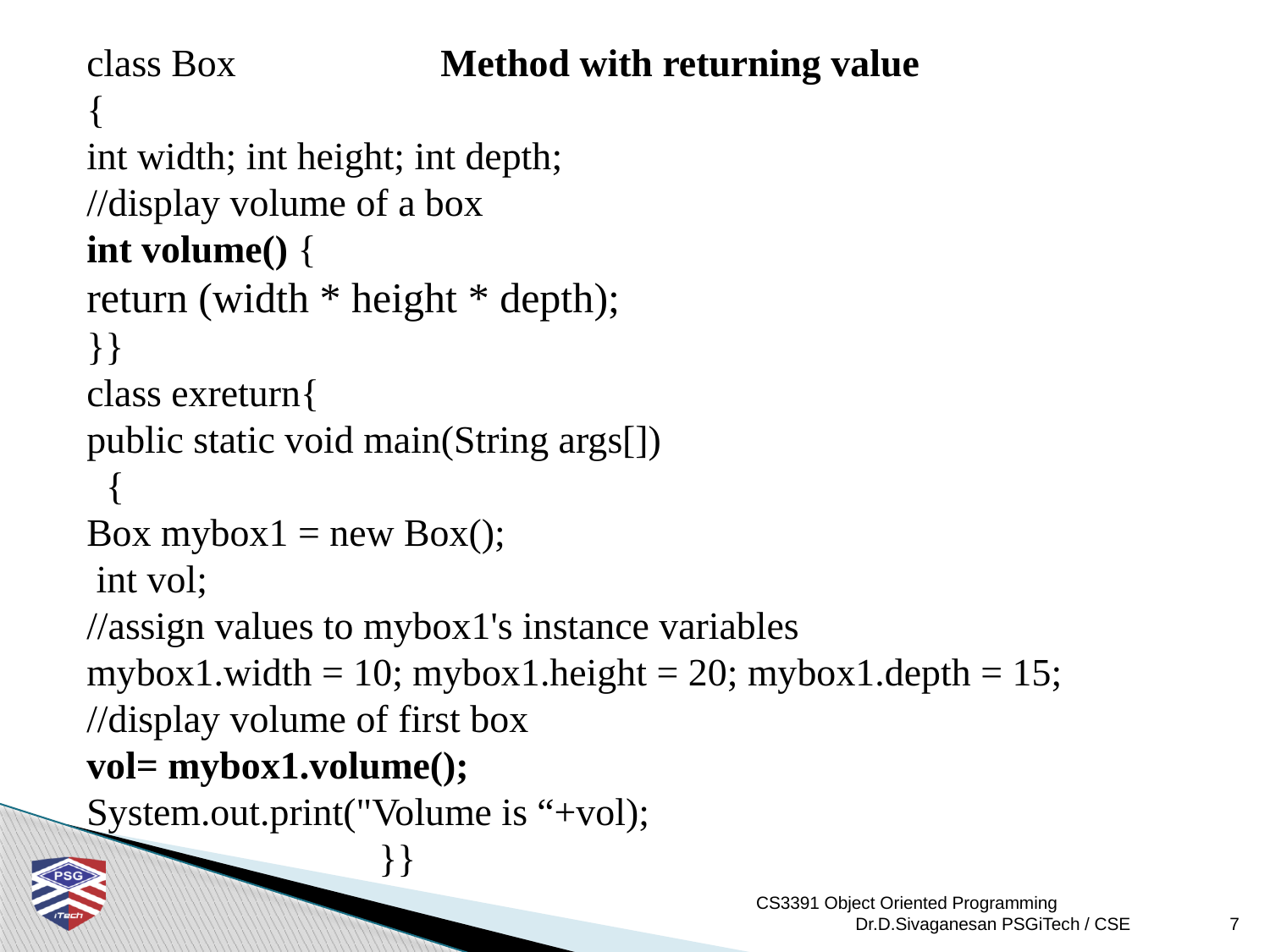

class Box                     Method with returning value
{
int width; int height; int depth;
//display volume of a box
int volume() {
return (width * height * depth);
}}
class exreturn{
public static void main(String args[])
  {
Box mybox1 = new Box();
 int vol;
//assign values to mybox1's instance variables
mybox1.width = 10; mybox1.height = 20; mybox1.depth = 15;
//display volume of first box
vol= mybox1.volume();
System.out.print("Volume is “+vol);
                              }}
CS3391 Object Oriented Programming                Dr.D.Sivaganesan PSGiTech / CSE
7